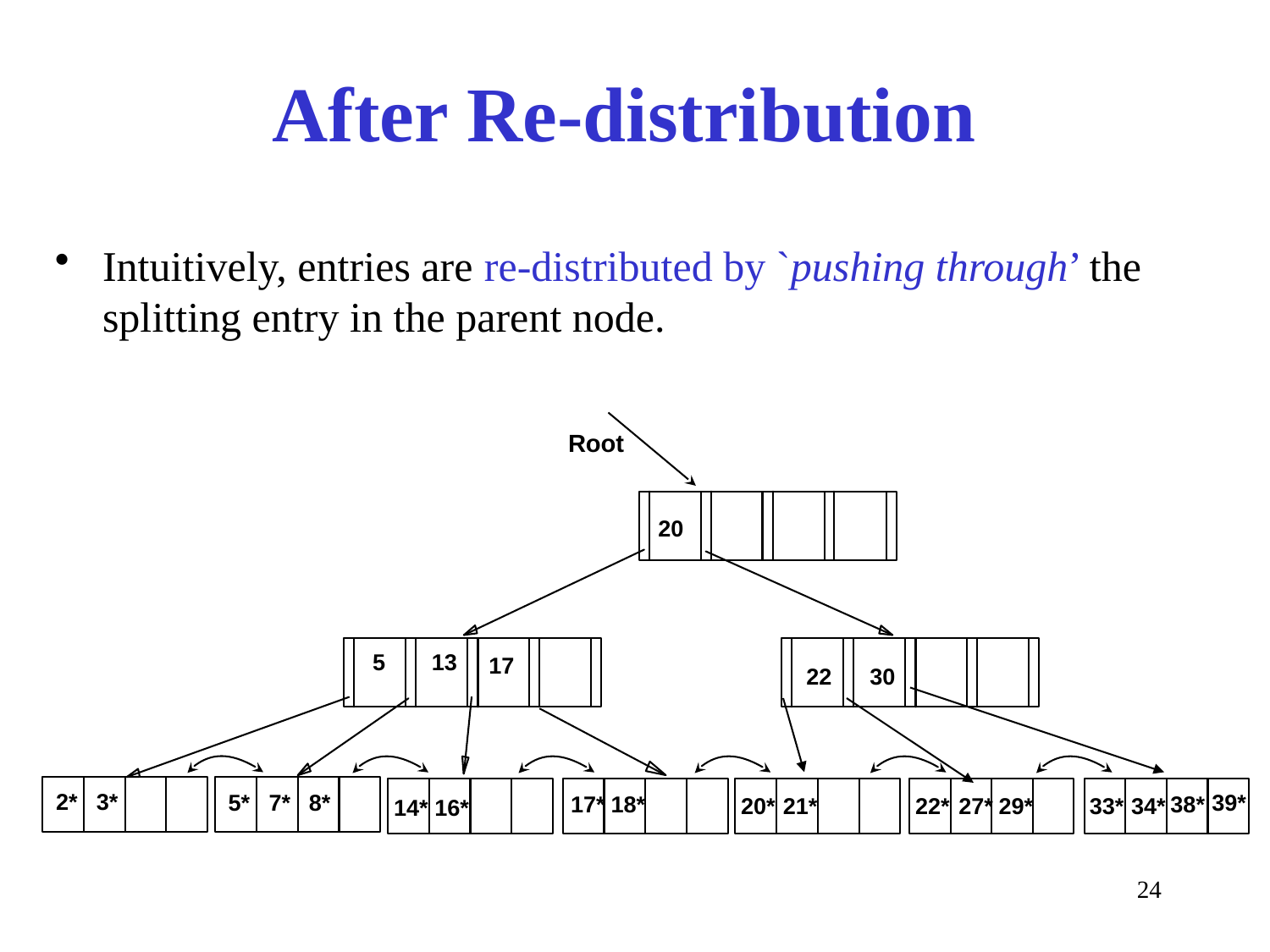

# After Re-distribution
Intuitively, entries are re-distributed by `pushing through’ the splitting entry in the parent node.

Root

20

5
13
17
22
30

2*
3*
5*
7*
8*
39*
17*
18*
38*
20*
21*
22*
27*
29*
33*
34*
14*
16*
24